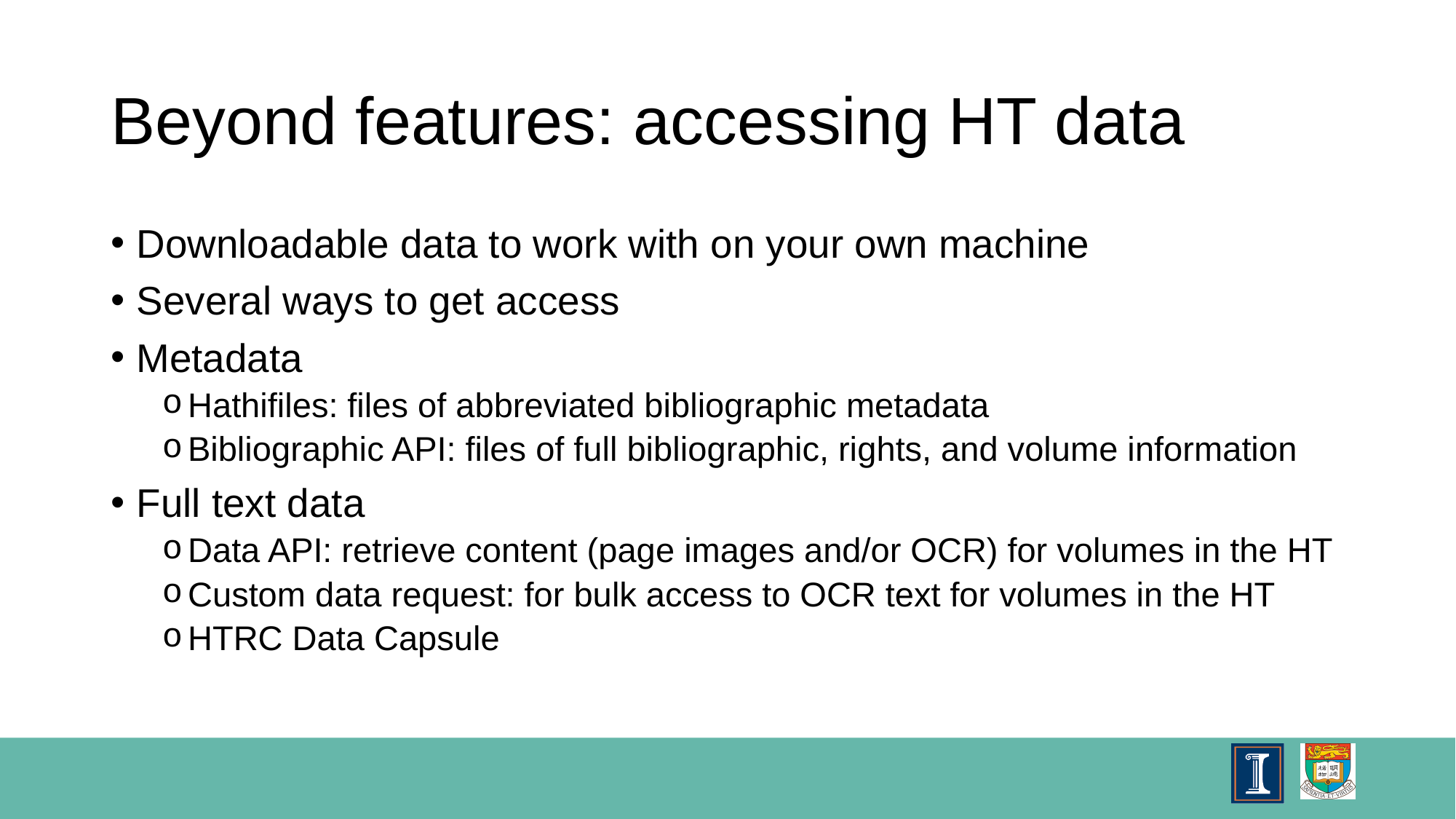

# Beyond features: accessing HT data
Downloadable data to work with on your own machine
Several ways to get access
Metadata
Hathifiles: files of abbreviated bibliographic metadata
Bibliographic API: files of full bibliographic, rights, and volume information
Full text data
Data API: retrieve content (page images and/or OCR) for volumes in the HT
Custom data request: for bulk access to OCR text for volumes in the HT
HTRC Data Capsule